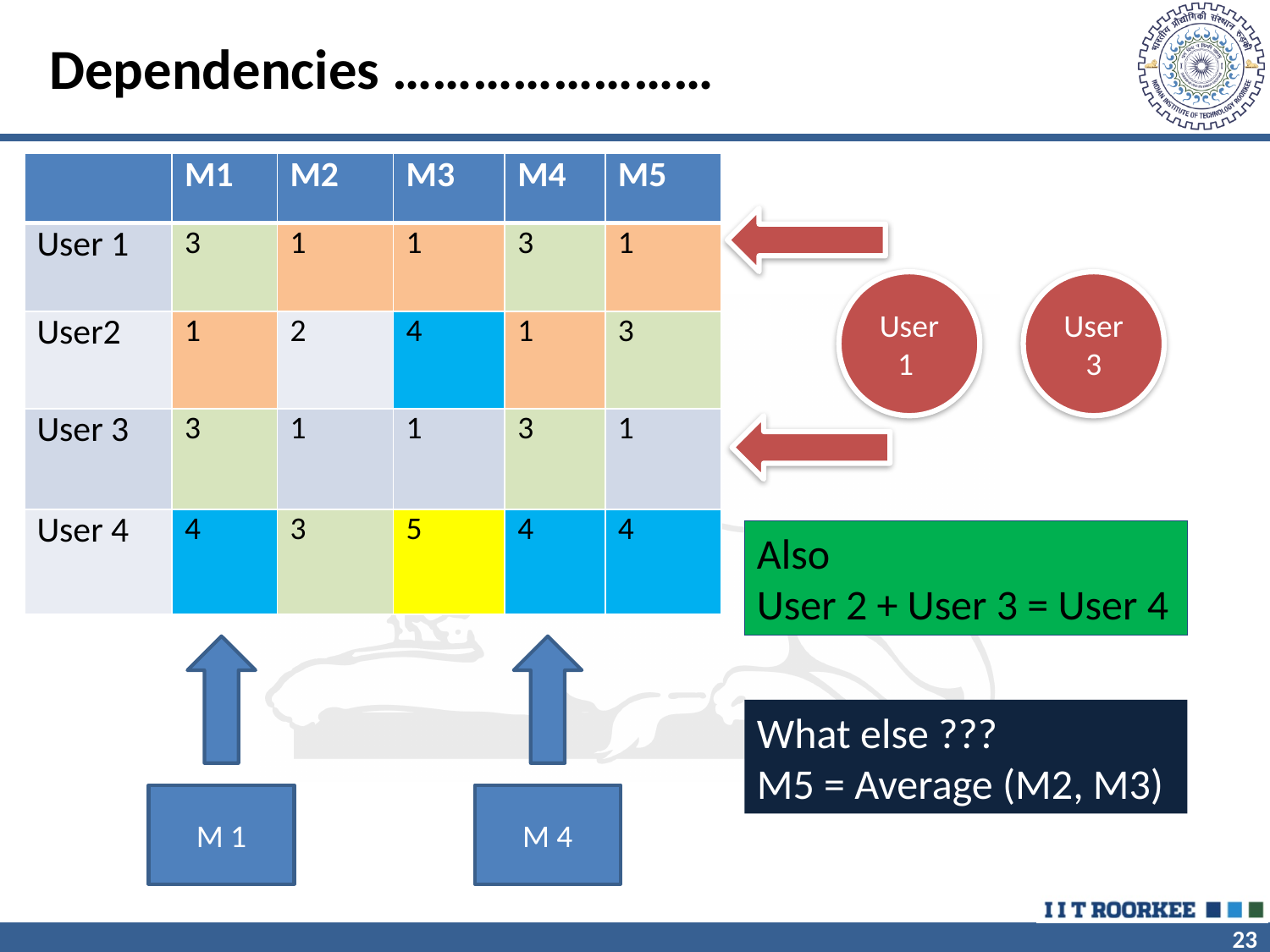

Dependencies ……………………
|  | M1 | M2 | M3 | M4 | M5 |
| --- | --- | --- | --- | --- | --- |
| User 1 | 3 | 1 | 1 | 3 | 1 |
| User2 | 1 | 2 | 4 | 1 | 3 |
| User 3 | 3 | 1 | 1 | 3 | 1 |
| User 4 | 4 | 3 | 5 | 4 | 4 |

User 1
User 3

Also
User 2 + User 3 = User 4

What else ???
M5 = Average (M2, M3)
M 1
M 4